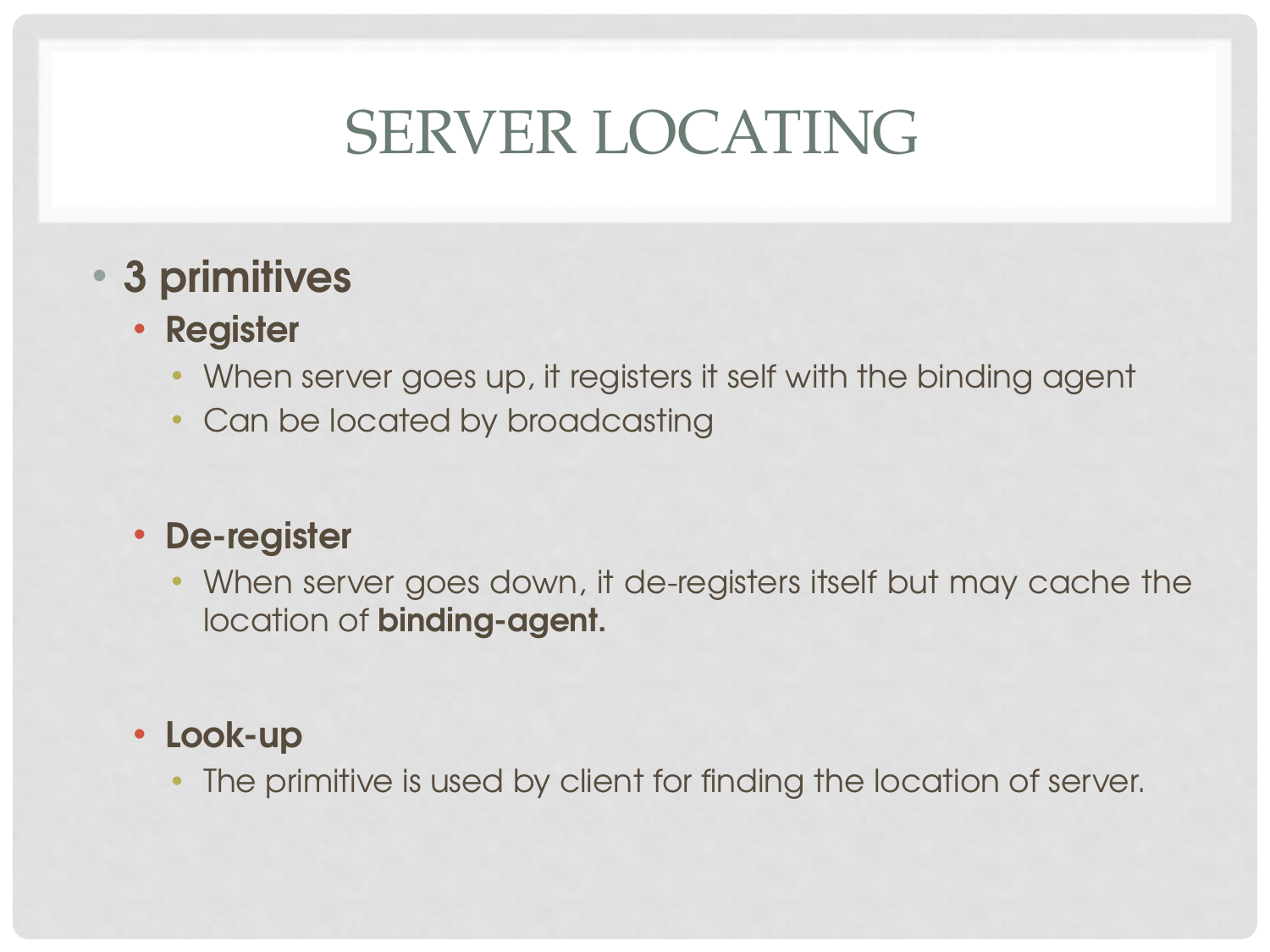

# Server LOCATING
3 primitives
Register
When server goes up, it registers it self with the binding agent
Can be located by broadcasting

De-register
When server goes down, it de-registers itself but may cache the location of binding-agent.

Look-up
The primitive is used by client for finding the location of server.